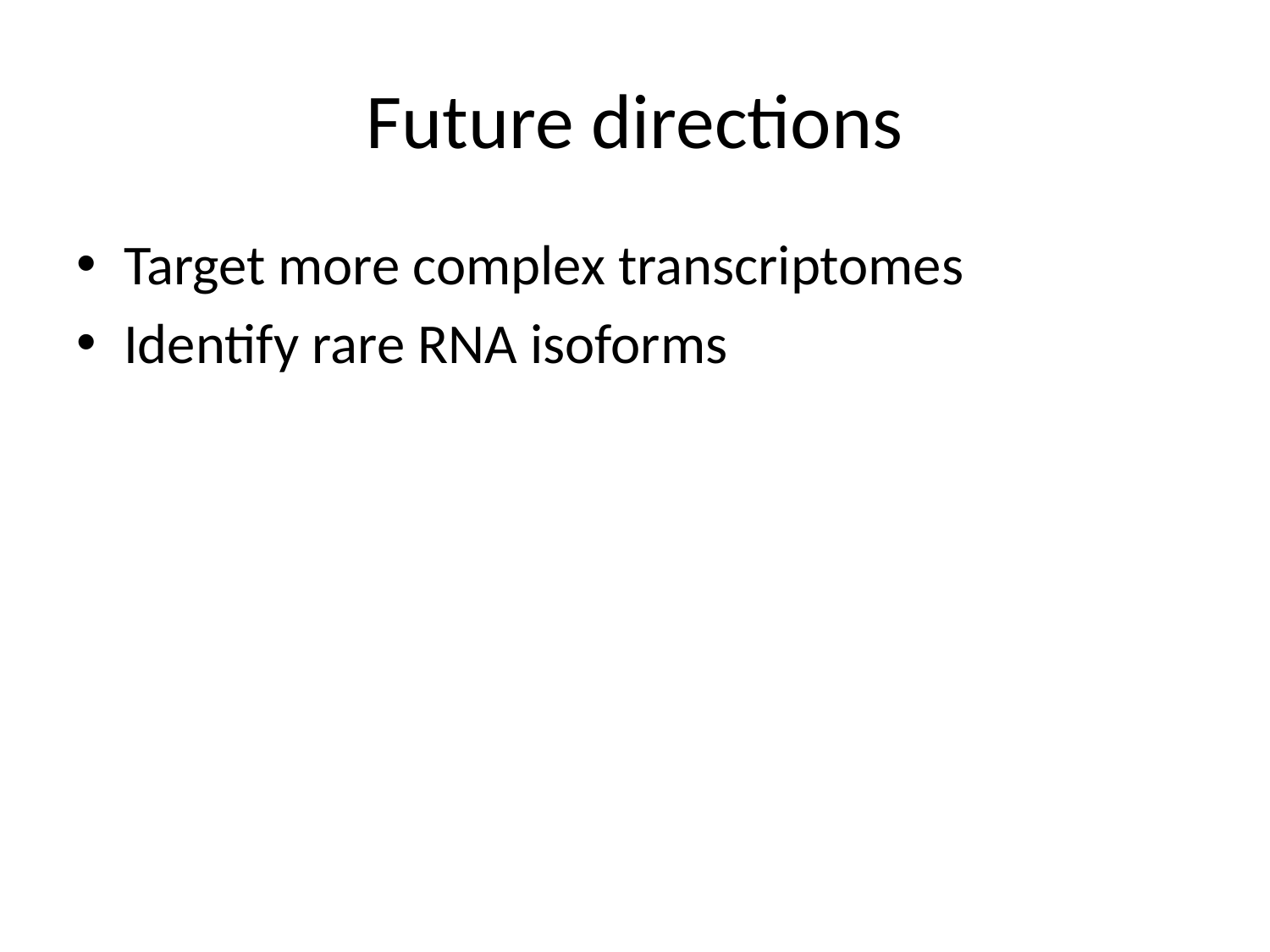

# Future directions
Target more complex transcriptomes
Identify rare RNA isoforms